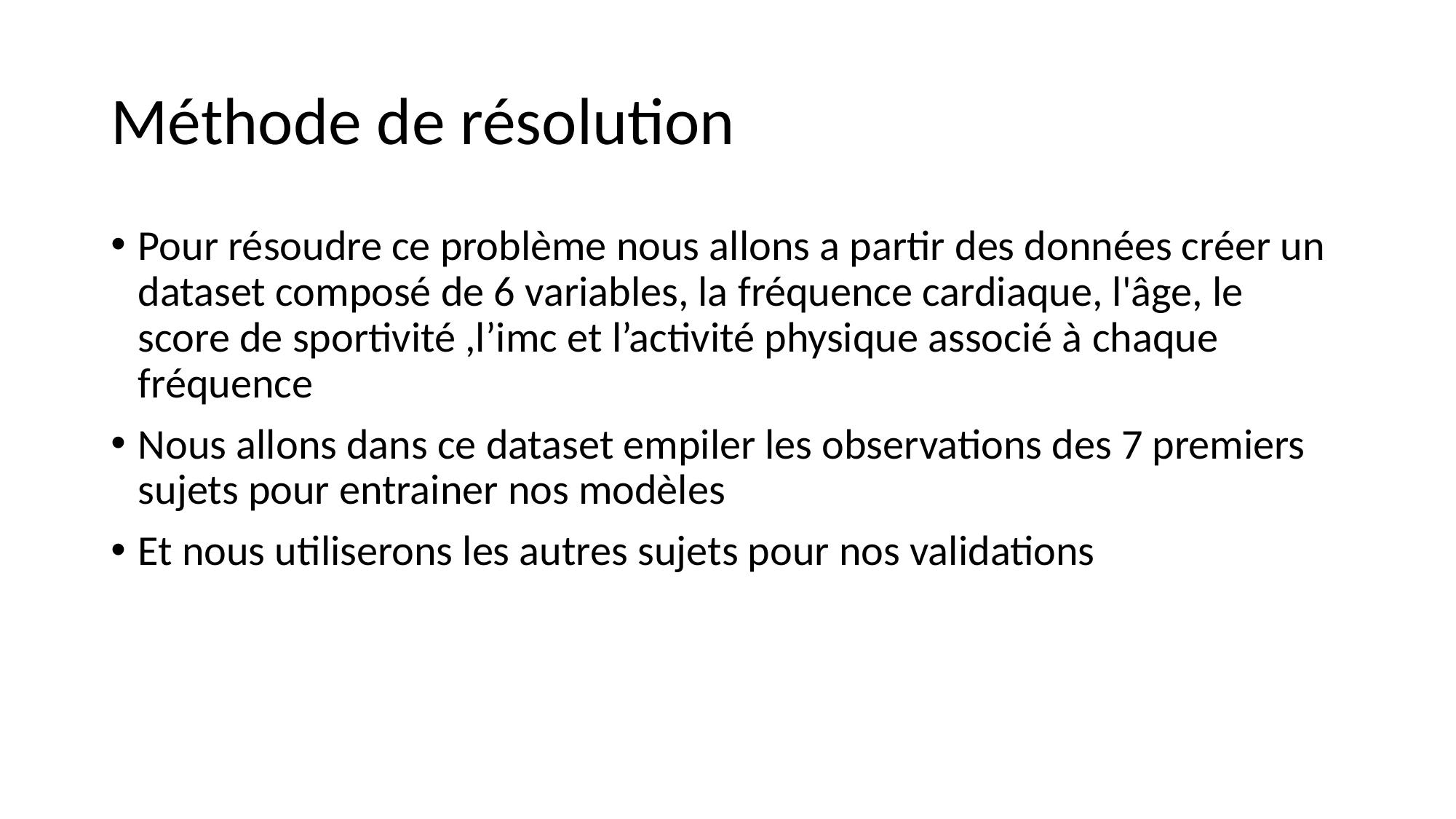

# Méthode de résolution
Pour résoudre ce problème nous allons a partir des données créer un dataset composé de 6 variables, la fréquence cardiaque, l'âge, le score de sportivité ,l’imc et l’activité physique associé à chaque fréquence
Nous allons dans ce dataset empiler les observations des 7 premiers sujets pour entrainer nos modèles
Et nous utiliserons les autres sujets pour nos validations